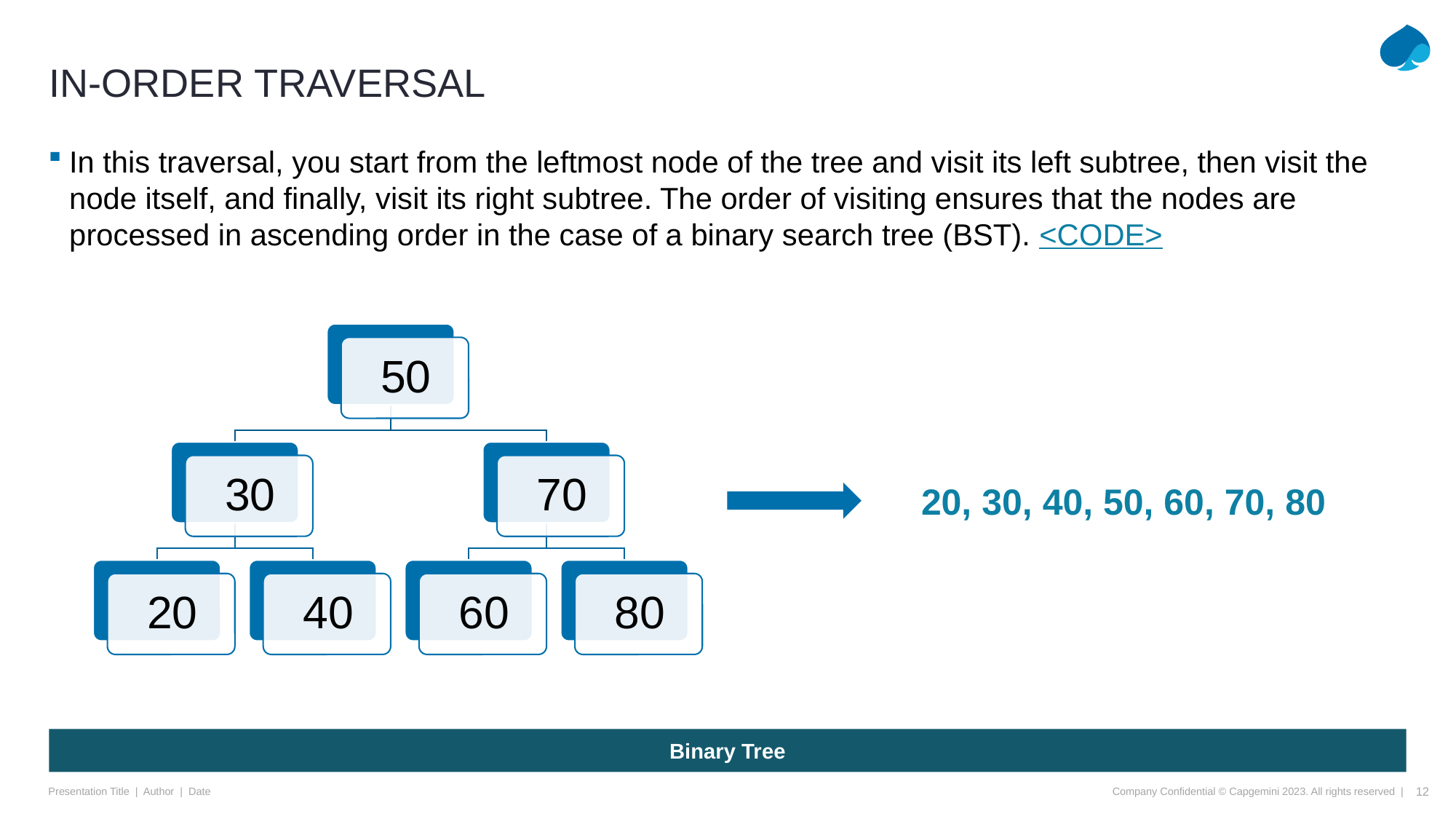

# IN-order TRAVERSAL
In this traversal, you start from the leftmost node of the tree and visit its left subtree, then visit the node itself, and finally, visit its right subtree. The order of visiting ensures that the nodes are processed in ascending order in the case of a binary search tree (BST). <CODE>
50
30
20
40
70
60
80
20, 30, 40, 50, 60, 70, 80

Binary Tree